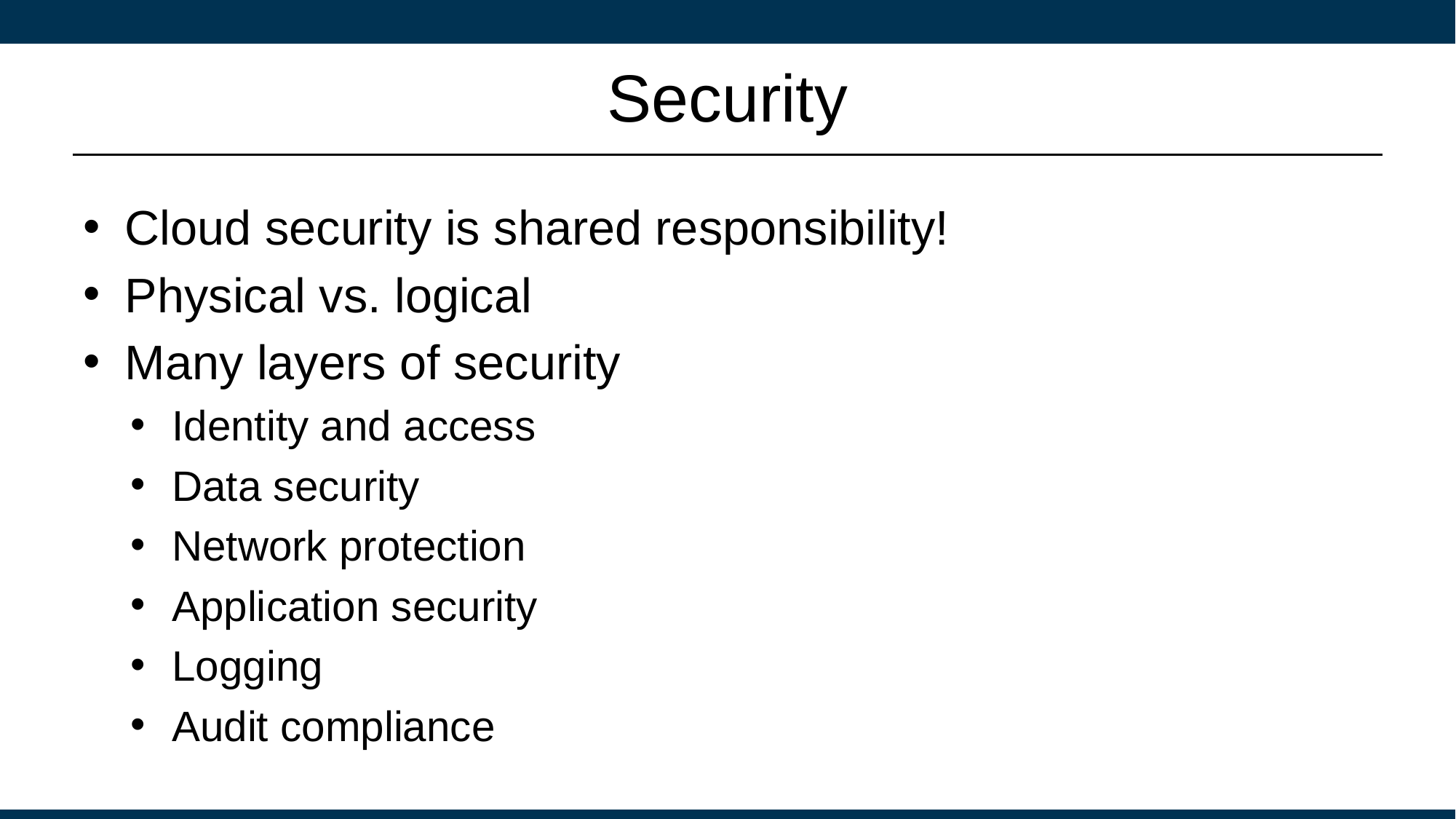

# Security
Cloud security is shared responsibility!
Physical vs. logical
Many layers of security
Identity and access
Data security
Network protection
Application security
Logging
Audit compliance